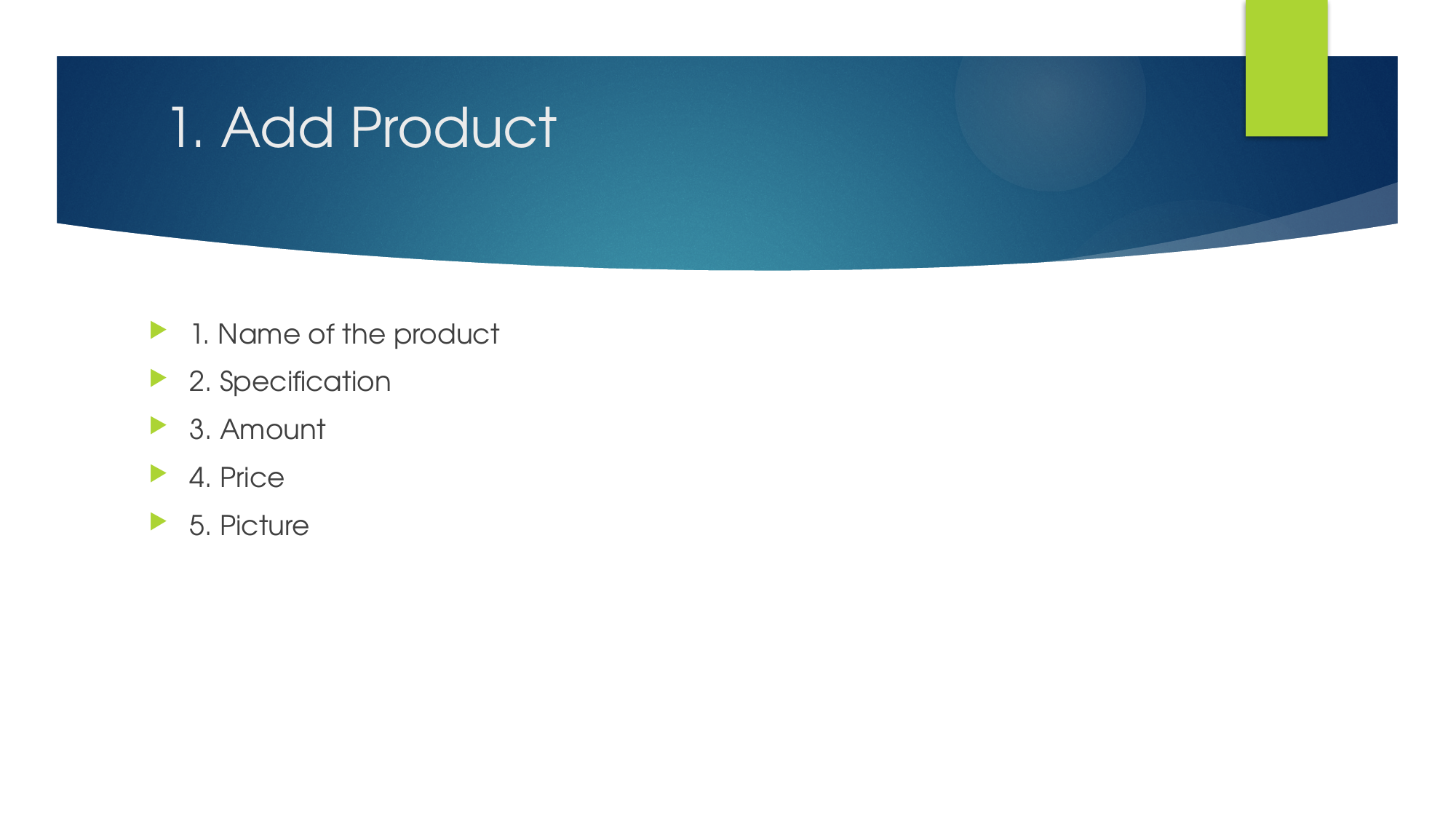

# 1. Add Product
1. Name of the product
2. Specification
3. Amount
4. Price
5. Picture